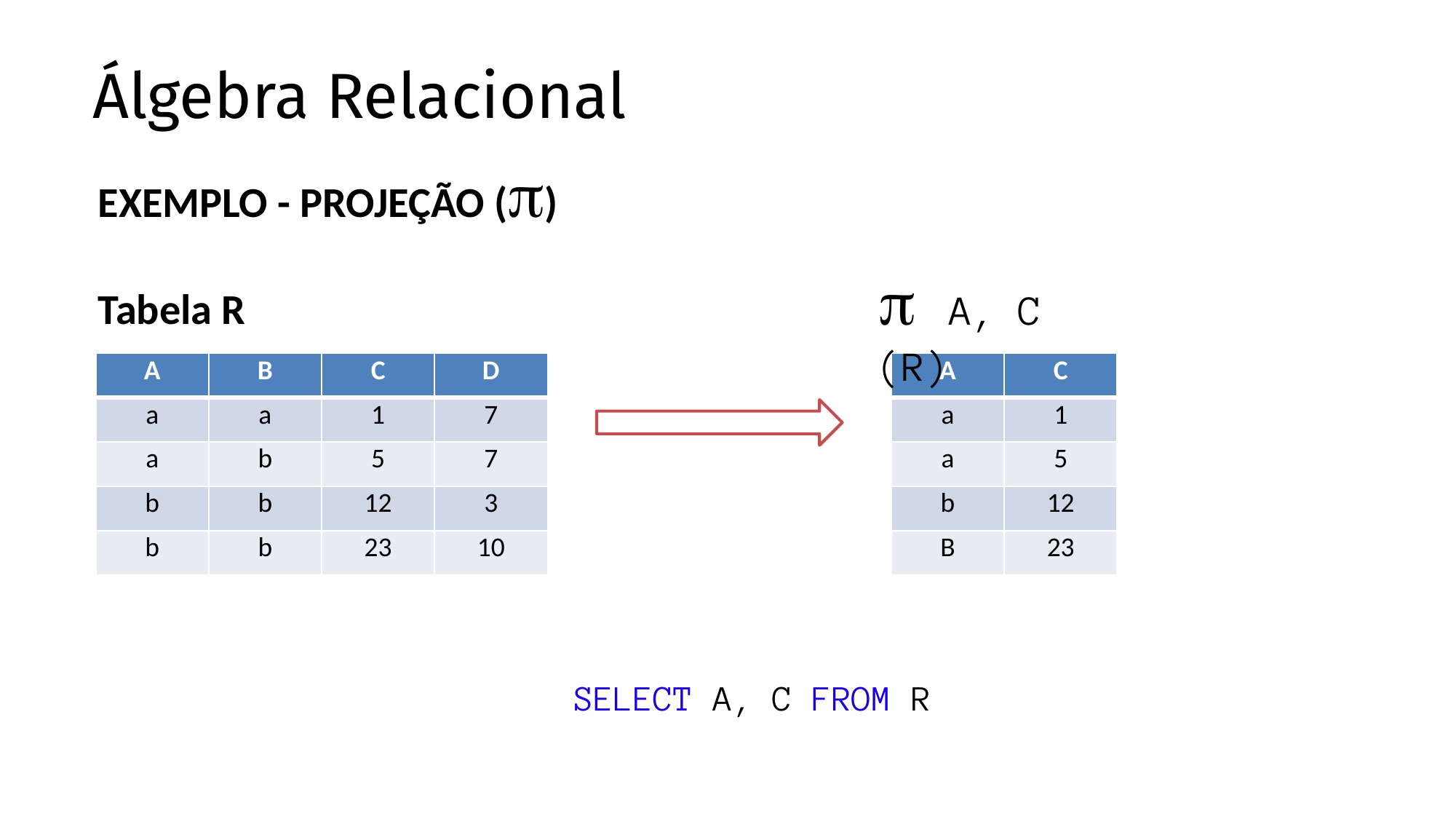

Álgebra Relacional
EXEMPLO - PROJEÇÃO (π)

Tabela R
π A, C (R)
| A | B | C | D |
| --- | --- | --- | --- |
| a | a | 1 | 7 |
| a | b | 5 | 7 |
| b | b | 12 | 3 |
| b | b | 23 | 10 |
| A | C |
| --- | --- |
| a | 1 |
| a | 5 |
| b | 12 |
| B | 23 |

SELECT A, C FROM R